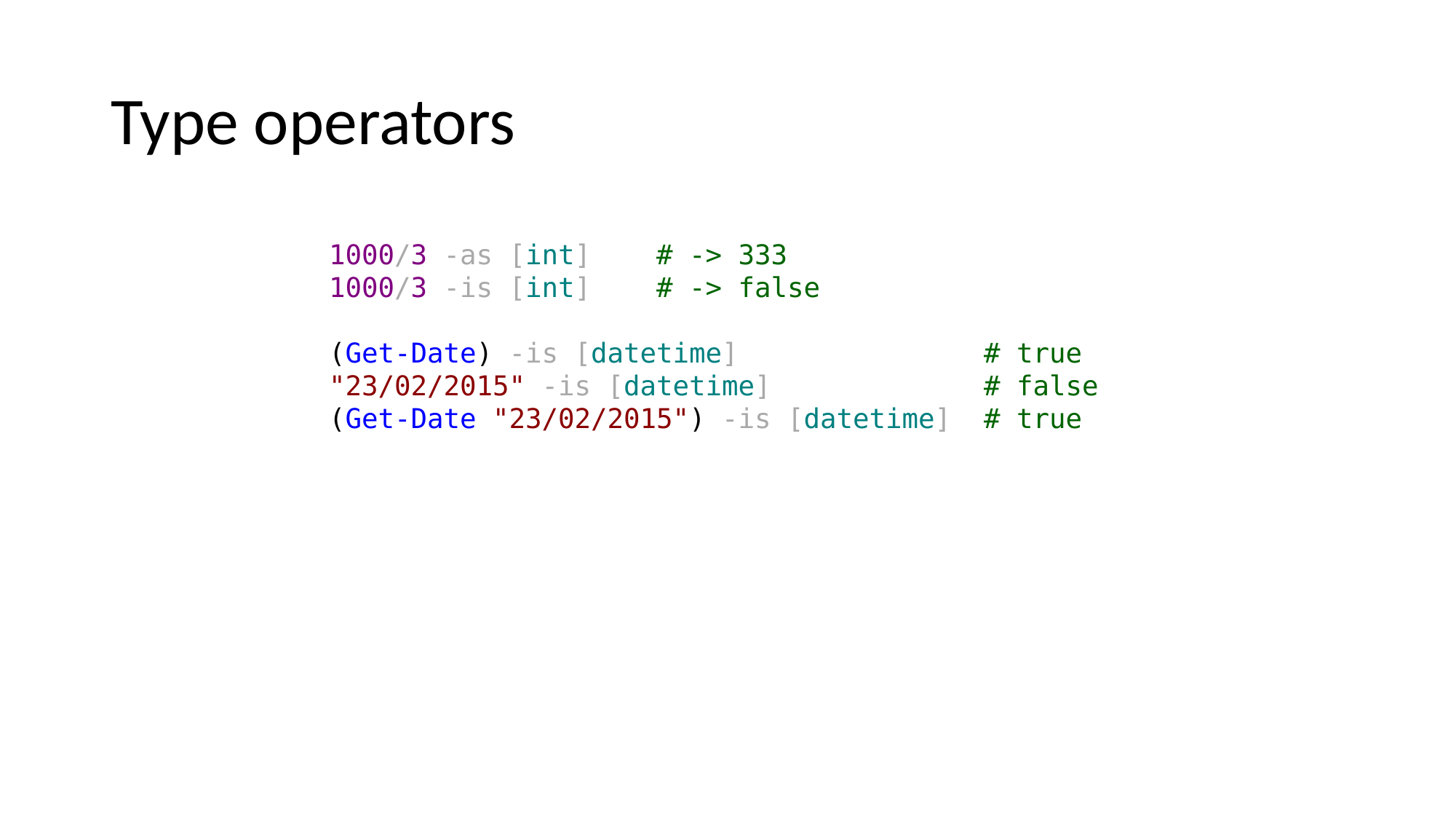

# Type operators
1000/3 -as [int]    # -> 333
1000/3 -is [int]    # -> false

(Get-Date) -is [datetime]               # true
"23/02/2015" -is [datetime]             # false
(Get-Date "23/02/2015") -is [datetime]  # true